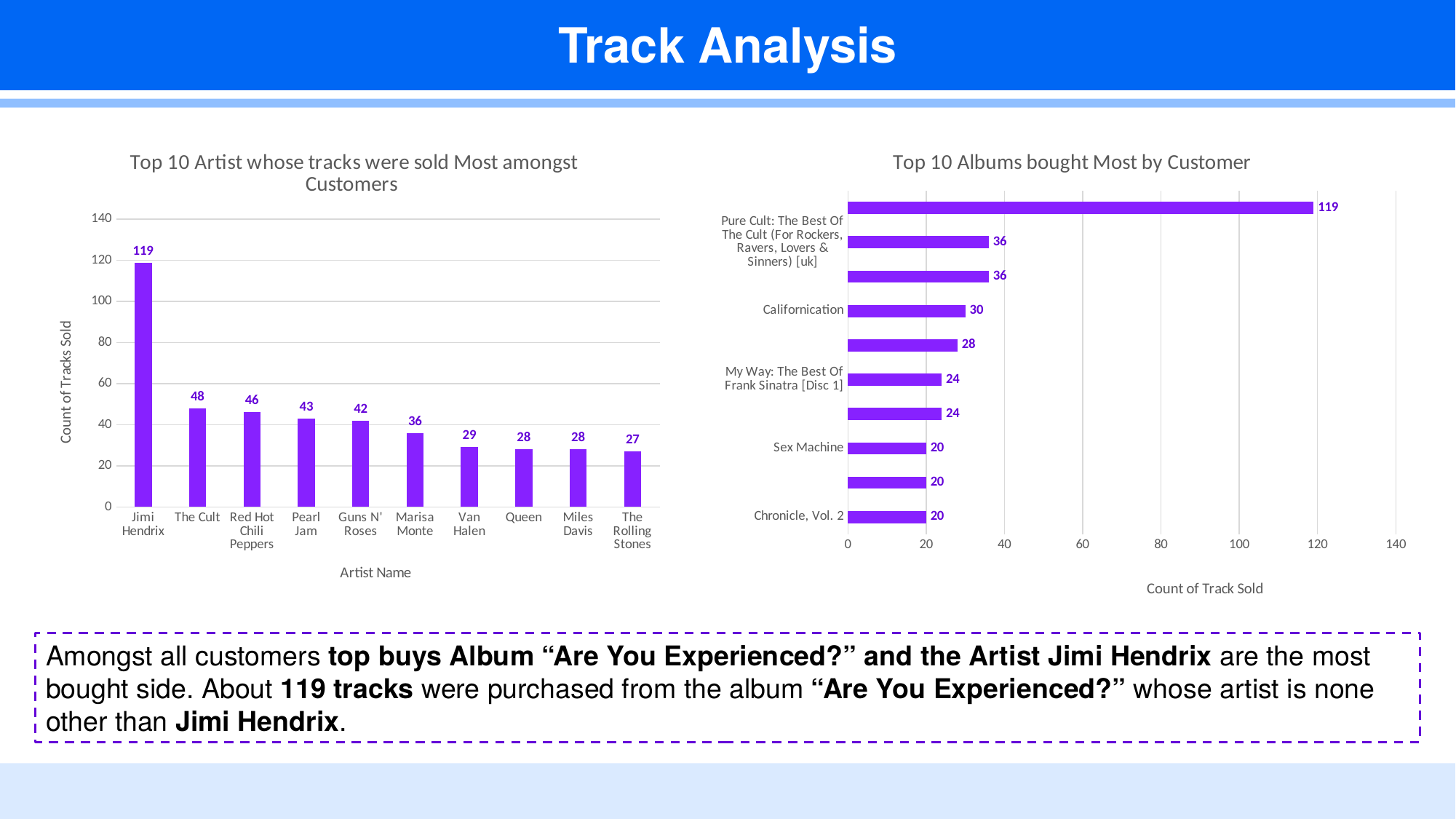

Track Analysis

### Chart: Top 10 Artist whose tracks were sold Most amongst Customers

| Category | Count of Track Sold |
|---|---|
| Jimi Hendrix | 119.0 |
| The Cult | 48.0 |
| Red Hot Chili Peppers | 46.0 |
| Pearl Jam | 43.0 |
| Guns N' Roses | 42.0 |
| Marisa Monte | 36.0 |
| Van Halen | 29.0 |
| Queen | 28.0 |
| Miles Davis | 28.0 |
| The Rolling Stones | 27.0 |

### Chart: Top 10 Albums bought Most by Customer

| Category | Count of Track Sold |
|---|---|
| Chronicle, Vol. 2 | 20.0 |
| Greatest Kiss | 20.0 |
| Sex Machine | 20.0 |
| My Generation - The Very Best Of The Who | 24.0 |
| My Way: The Best Of Frank Sinatra [Disc 1] | 24.0 |
| Miles Ahead | 28.0 |
| Californication | 30.0 |
| Barulhinho Bom | 36.0 |
| Pure Cult: The Best Of The Cult (For Rockers, Ravers, Lovers & Sinners) [uk] | 36.0 |
| Are You Experienced? | 119.0 |
Amongst all customers top buys Album “Are You Experienced?” and the Artist Jimi Hendrix are the most bought side. About 119 tracks were purchased from the album “Are You Experienced?” whose artist is none other than Jimi Hendrix.